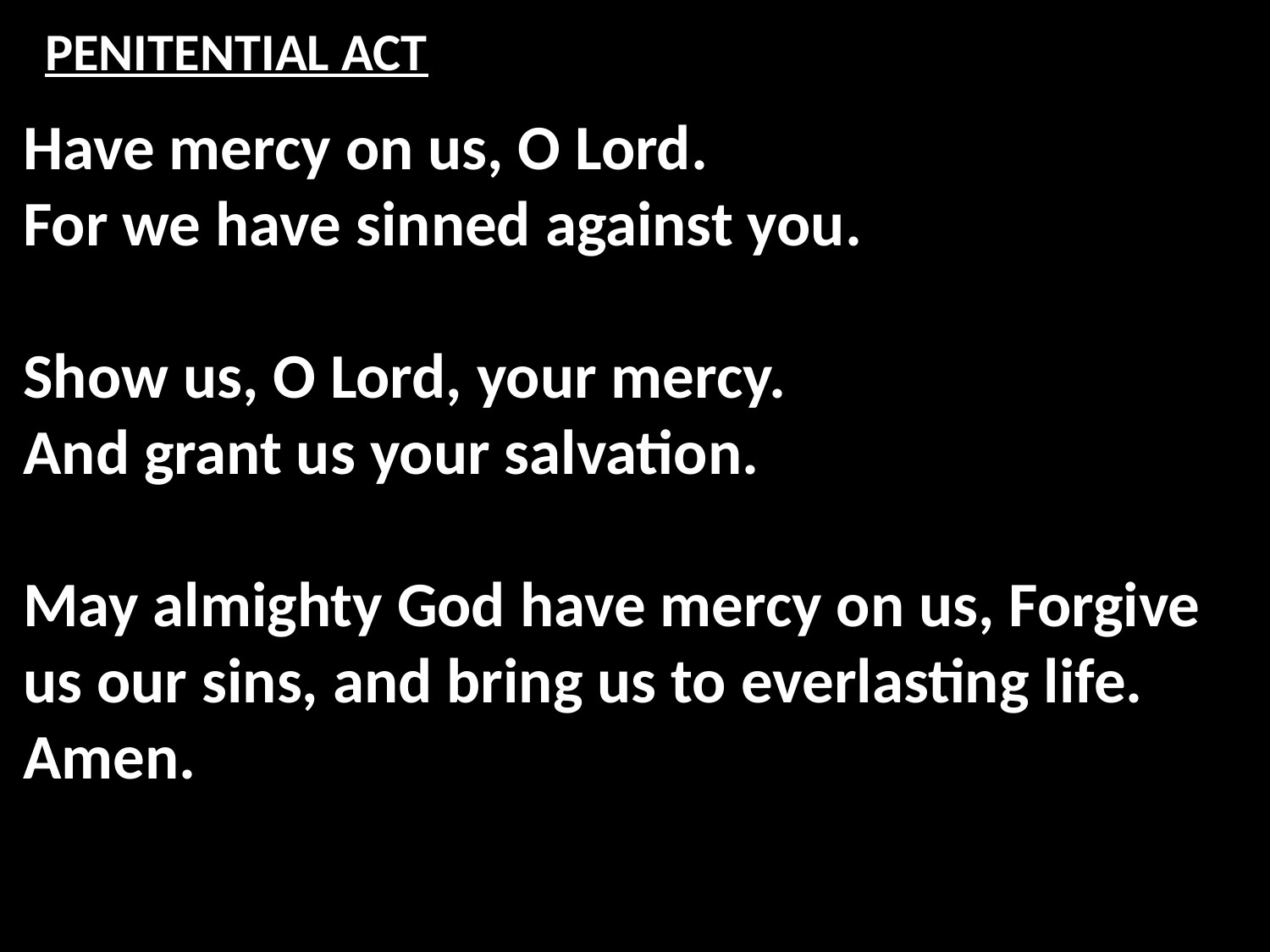

# PENITENTIAL ACT
Have mercy on us, O Lord.
For we have sinned against you.

Show us, O Lord, your mercy.
And grant us your salvation.

May almighty God have mercy on us, Forgive us our sins, and bring us to everlasting life. Amen.